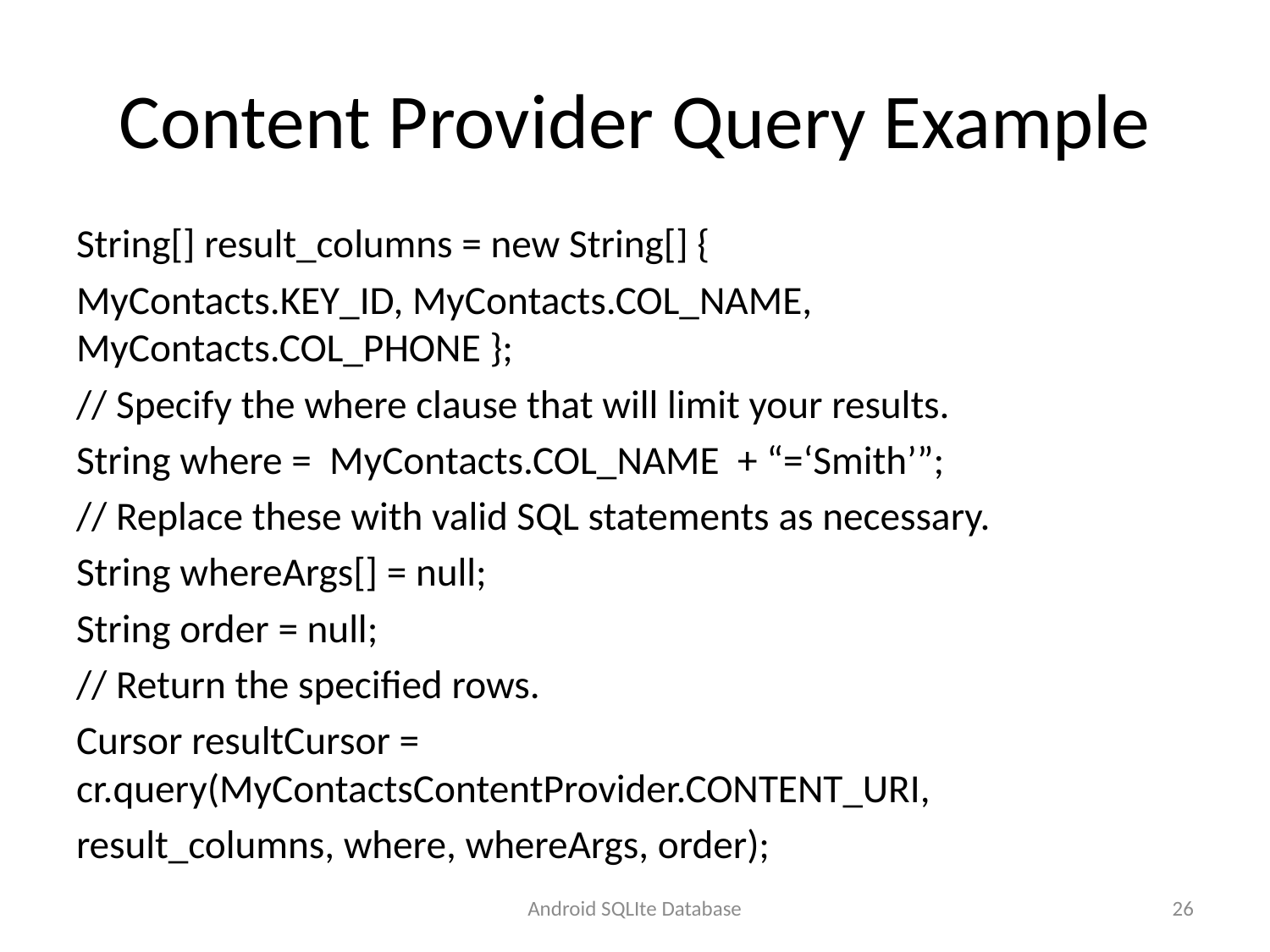

# Content Provider Query Example
String[] result_columns = new String[] {
MyContacts.KEY_ID, MyContacts.COL_NAME, MyContacts.COL_PHONE };
// Specify the where clause that will limit your results.
String where =  MyContacts.COL_NAME  + “=‘Smith’”;
// Replace these with valid SQL statements as necessary.
String whereArgs[] = null;
String order = null;
// Return the specified rows.
Cursor resultCursor = cr.query(MyContactsContentProvider.CONTENT_URI,
result_columns, where, whereArgs, order);
Android SQLIte Database
26